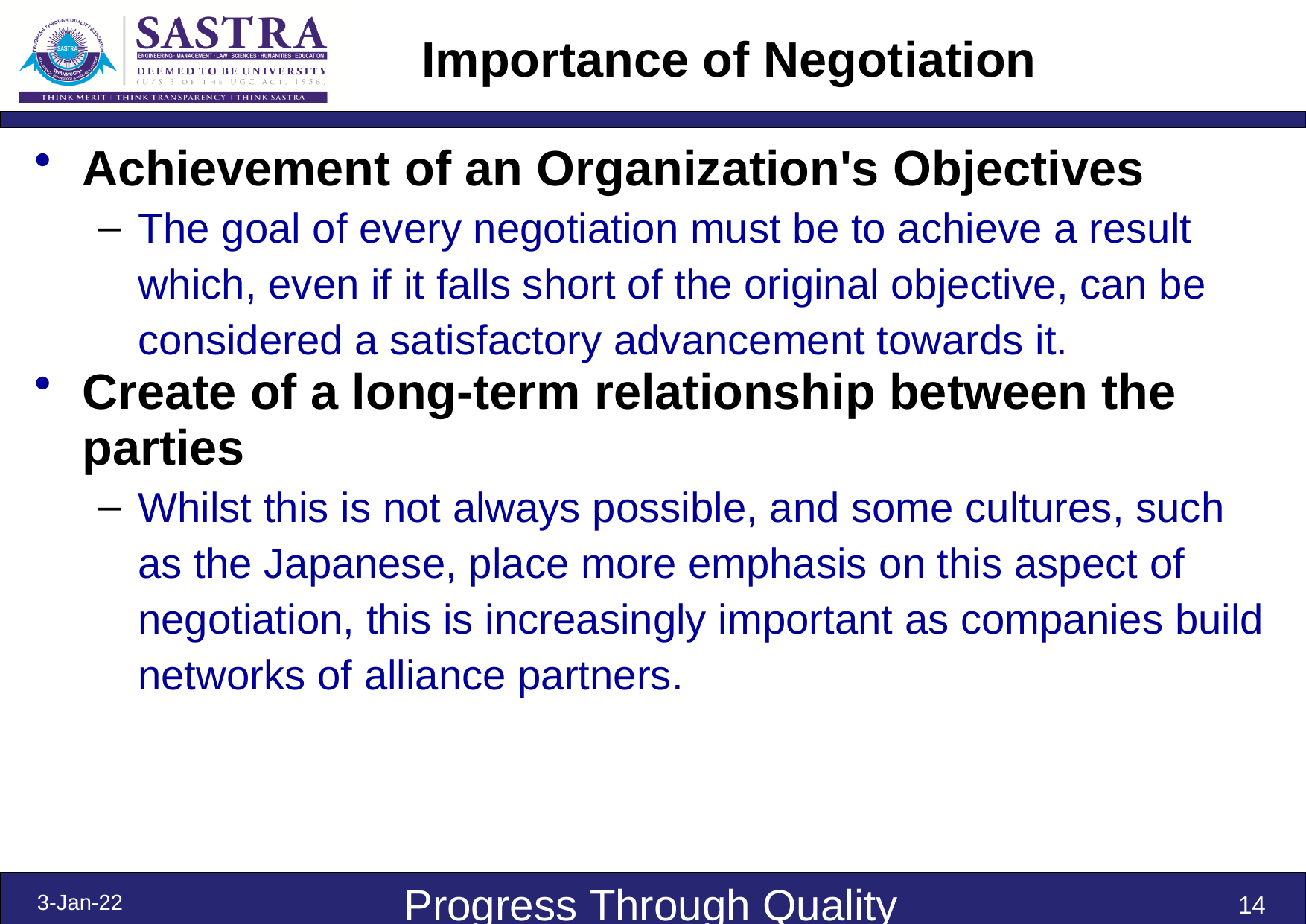

# Importance of Negotiation
Achievement of an Organization's Objectives
The goal of every negotiation must be to achieve a result which, even if it falls short of the original objective, can be considered a satisfactory advancement towards it.
Create of a long-term relationship between the parties
Whilst this is not always possible, and some cultures, such as the Japanese, place more emphasis on this aspect of negotiation, this is increasingly important as companies build networks of alliance partners.

3-Jan-22
14